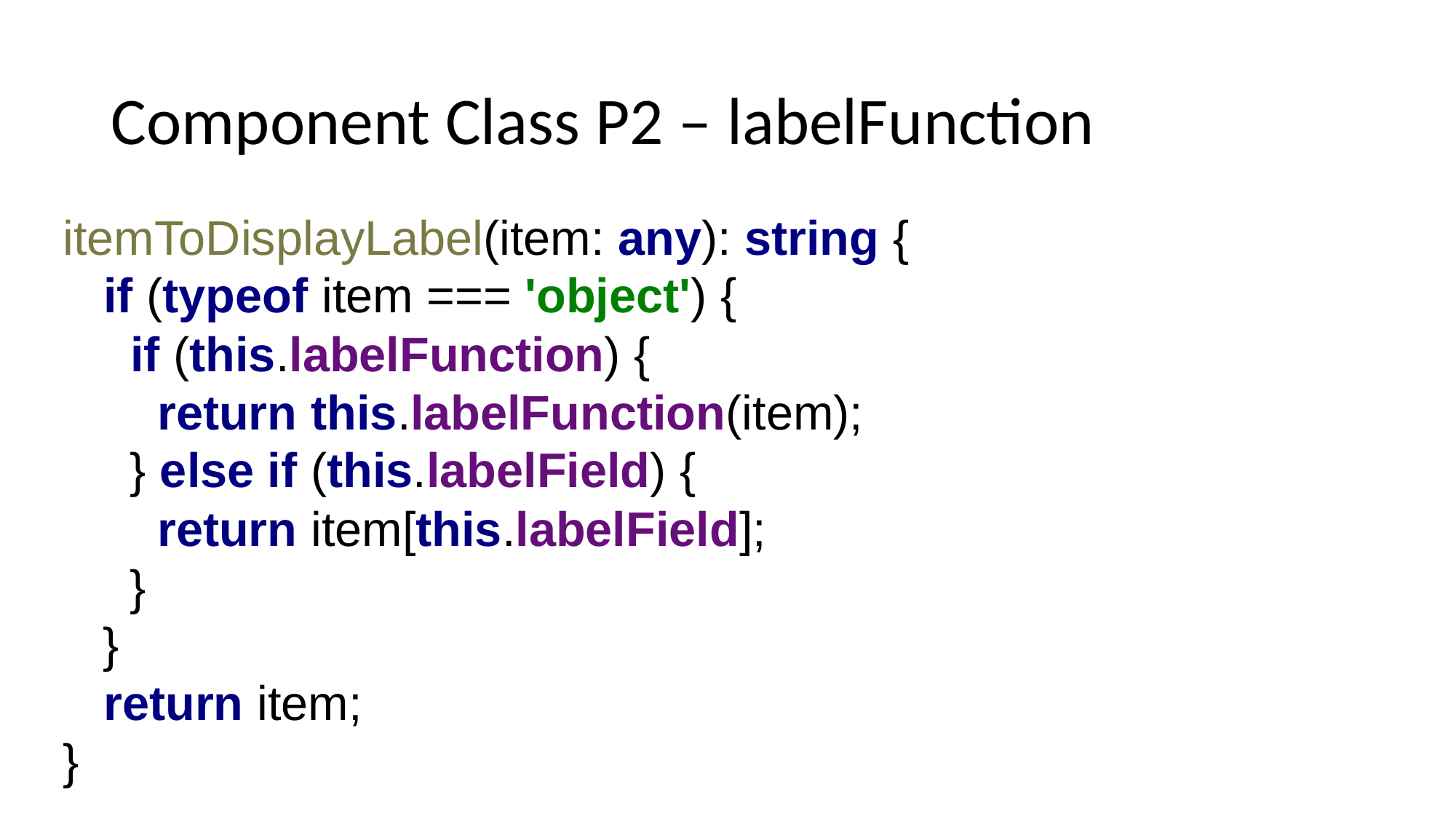

# Component Class P2 – labelFunction
itemToDisplayLabel(item: any): string {
   if (typeof item === 'object') {
     if (this.labelFunction) {
       return this.labelFunction(item);
     } else if (this.labelField) {
       return item[this.labelField];
     }
   }
   return item;
}